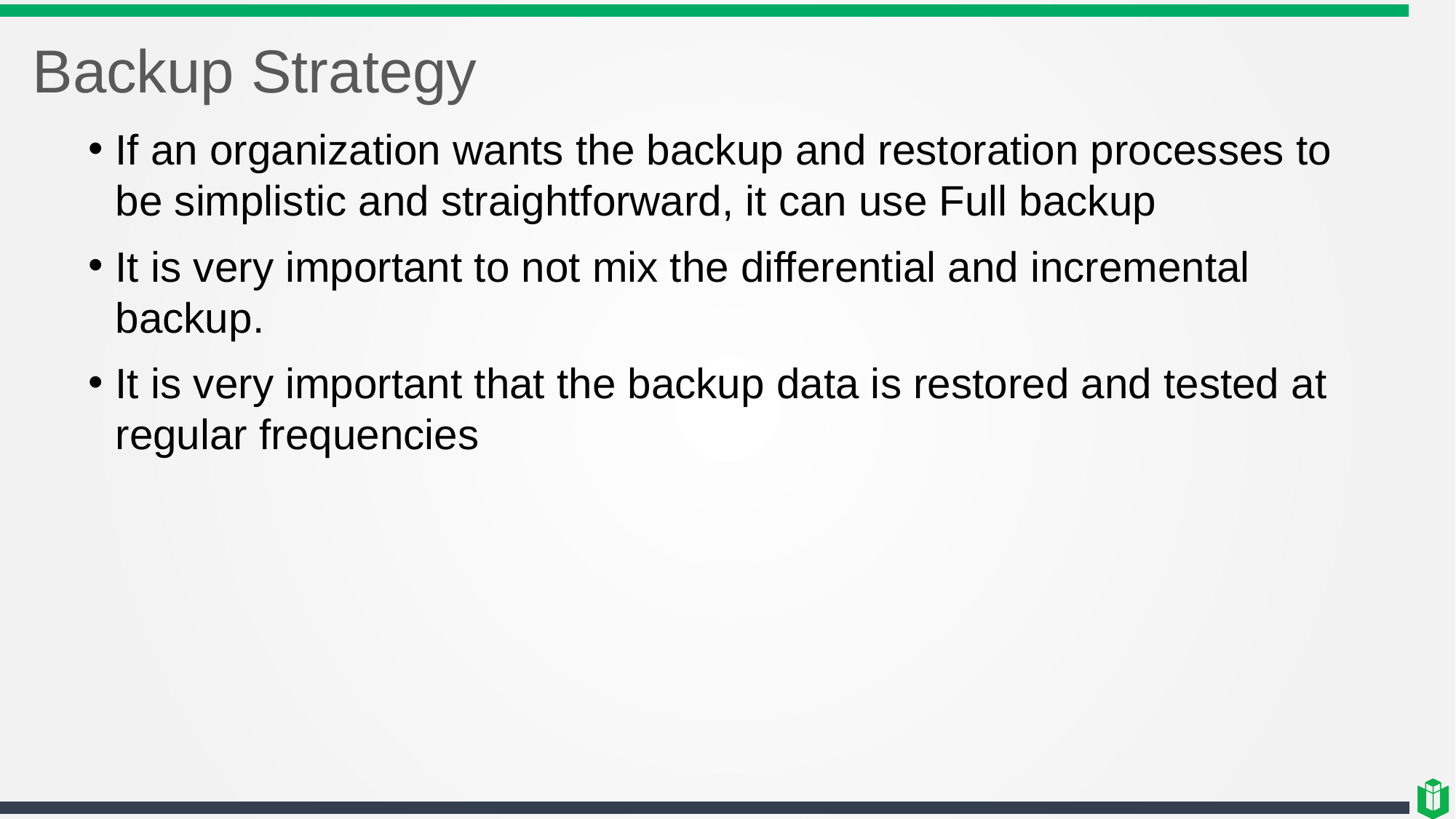

# Backup Strategy
If an organization wants the backup and restoration processes to be simplistic and straightforward, it can use Full backup
It is very important to not mix the differential and incremental backup.
It is very important that the backup data is restored and tested at regular frequencies